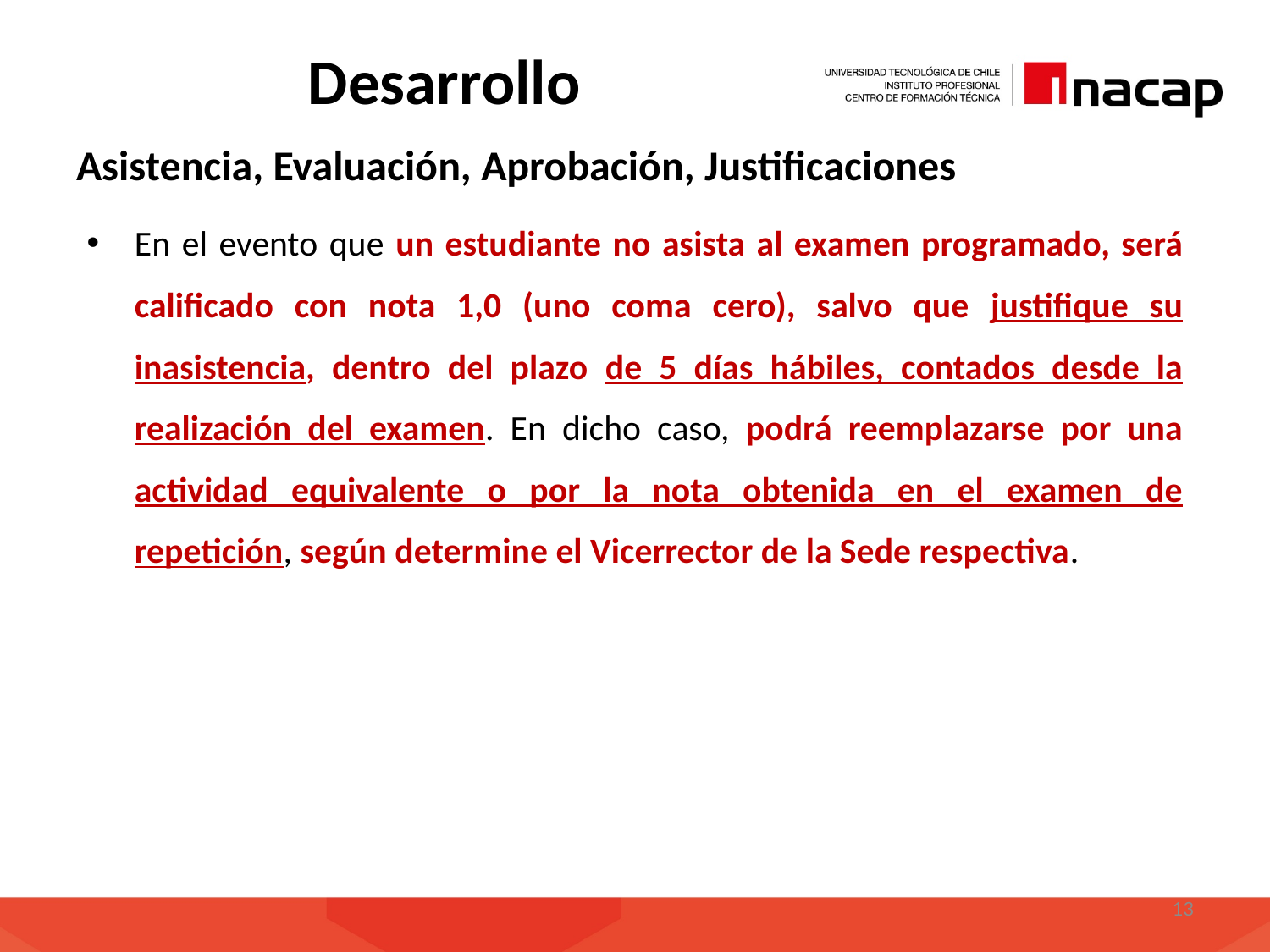

# Desarrollo
Asistencia, Evaluación, Aprobación, Justificaciones
En el evento que un estudiante no asista al examen programado, será calificado con nota 1,0 (uno coma cero), salvo que justifique su inasistencia, dentro del plazo de 5 días hábiles, contados desde la realización del examen. En dicho caso, podrá reemplazarse por una actividad equivalente o por la nota obtenida en el examen de repetición, según determine el Vicerrector de la Sede respectiva.
13